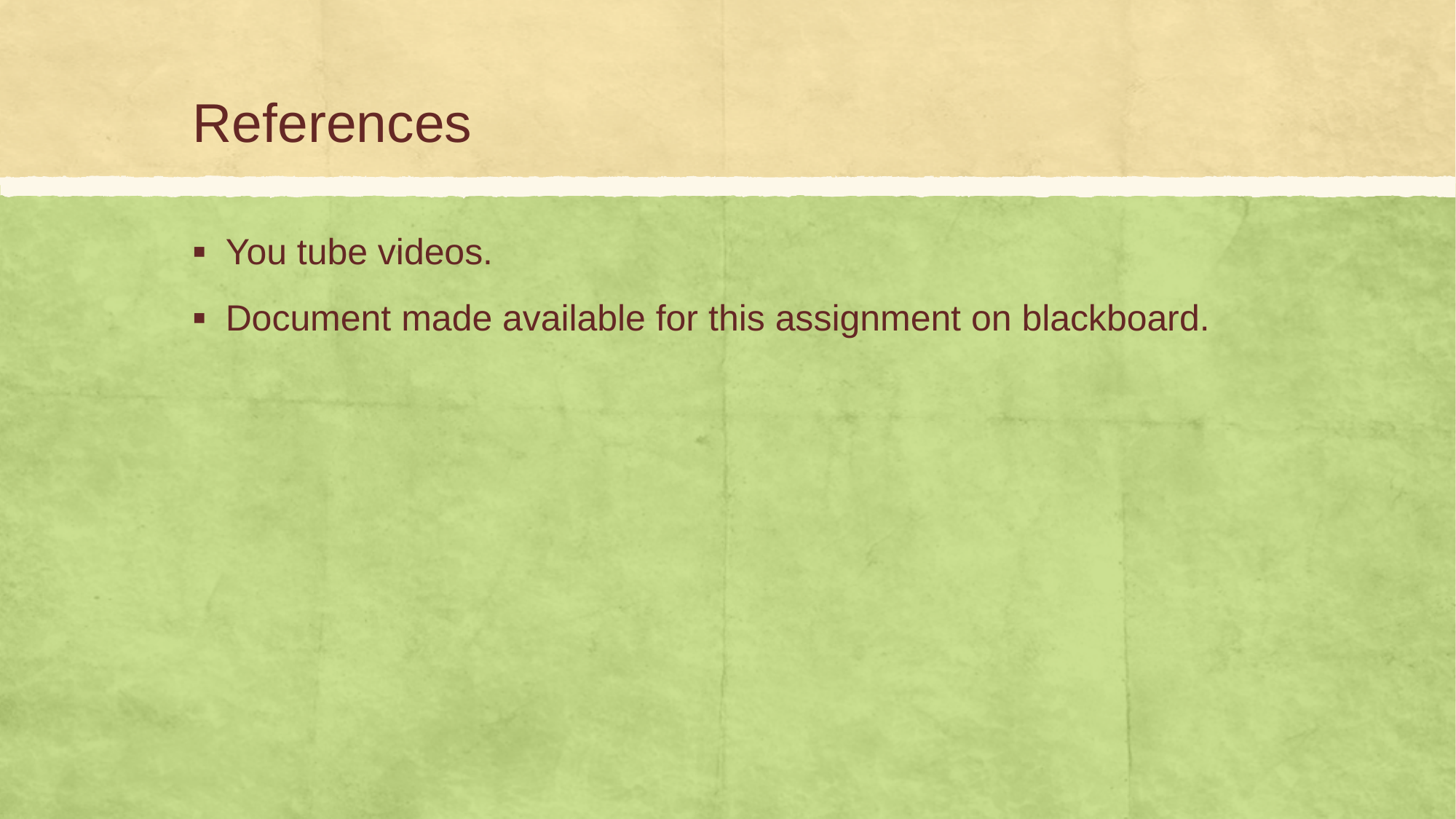

# References
You tube videos.
Document made available for this assignment on blackboard.